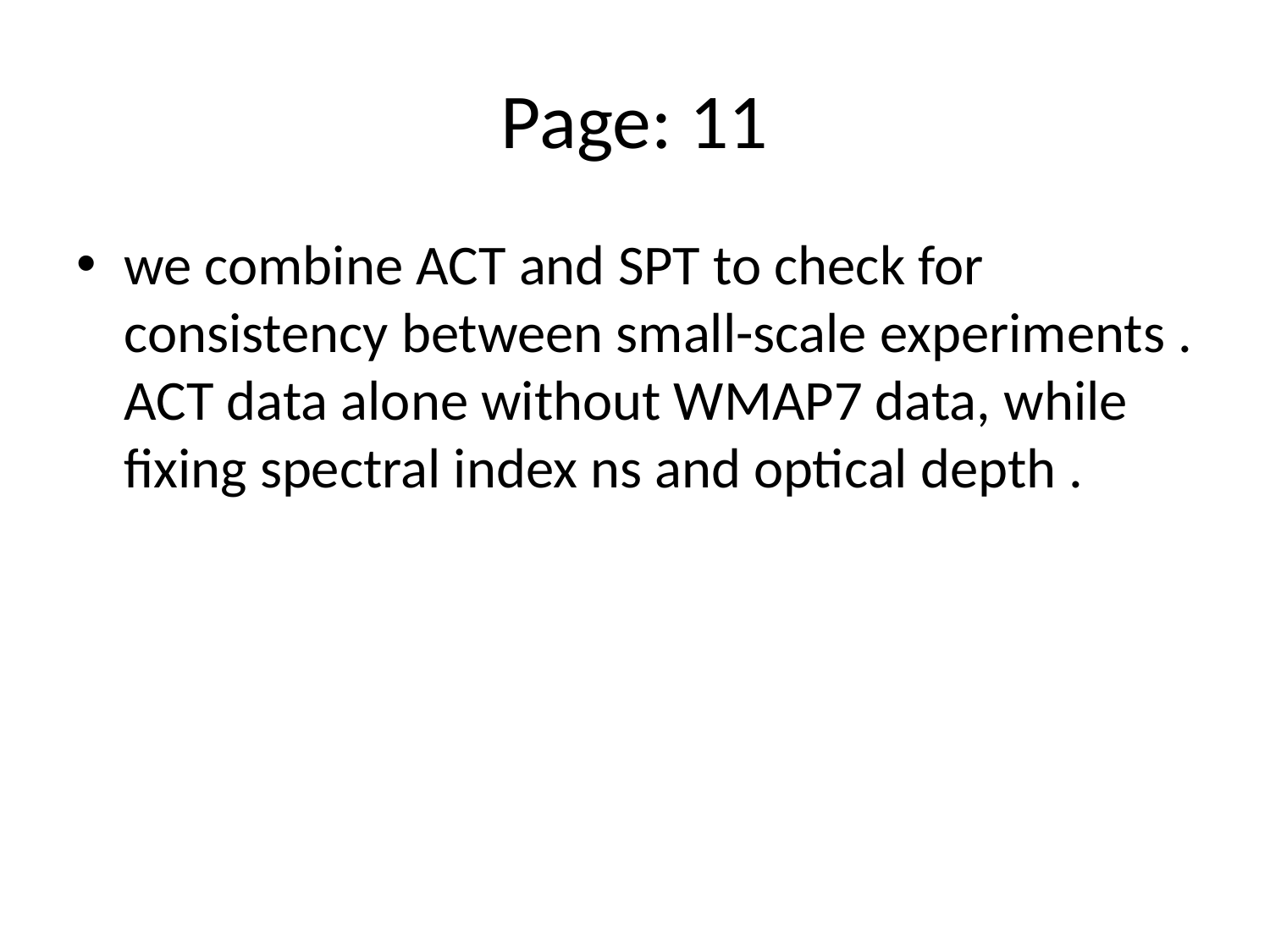

# Page: 11
we combine ACT and SPT to check for consistency between small-scale experiments . ACT data alone without WMAP7 data, while fixing spectral index ns and optical depth .